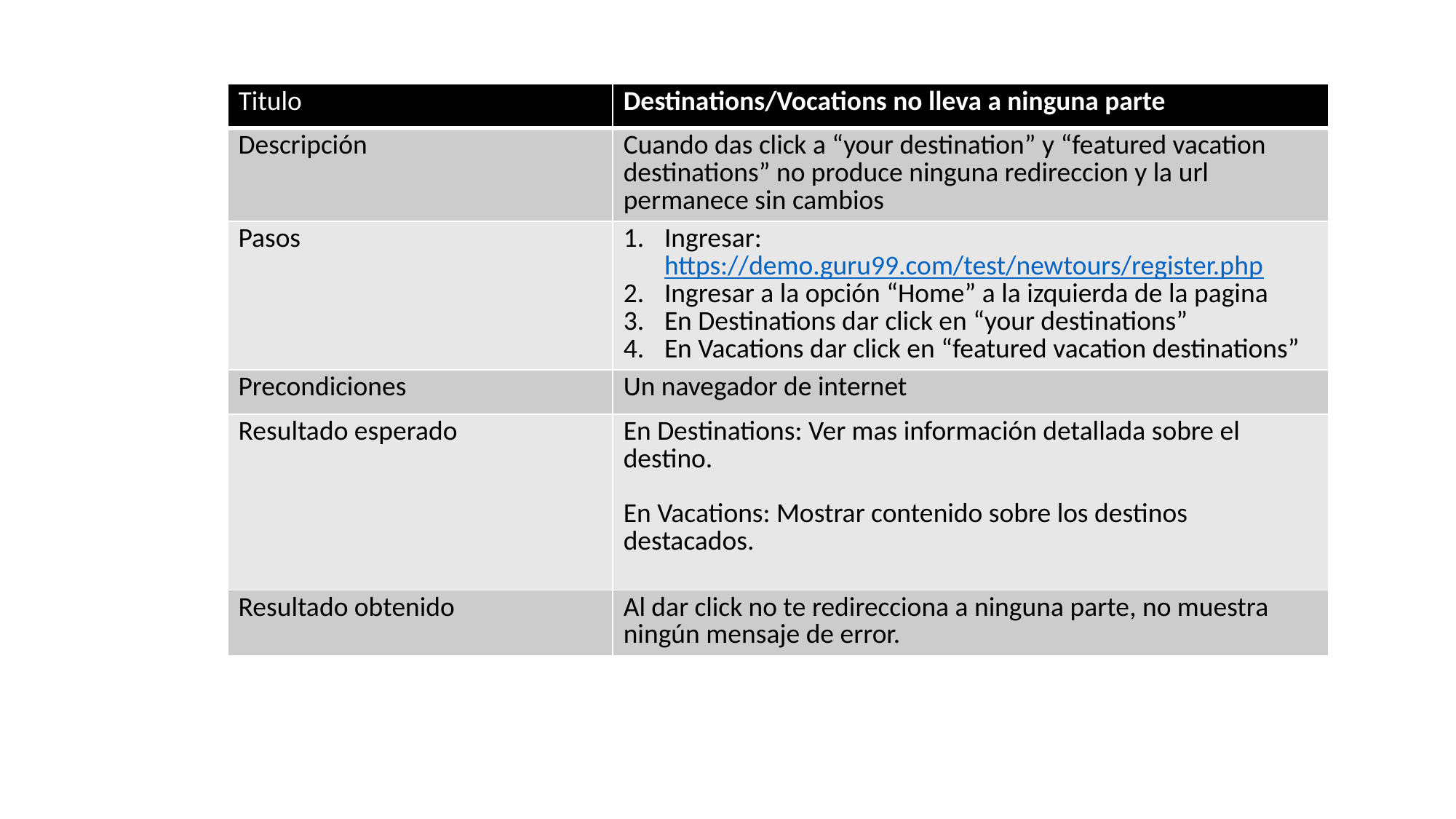

| Titulo | Destinations/Vocations no lleva a ninguna parte |
| --- | --- |
| Descripción | Cuando das click a “your destination” y “featured vacation destinations” no produce ninguna redireccion y la url permanece sin cambios |
| Pasos | Ingresar: https://demo.guru99.com/test/newtours/register.php Ingresar a la opción “Home” a la izquierda de la pagina En Destinations dar click en “your destinations” En Vacations dar click en “featured vacation destinations” |
| Precondiciones | Un navegador de internet |
| Resultado esperado | En Destinations: Ver mas información detallada sobre el destino. En Vacations: Mostrar contenido sobre los destinos destacados. |
| Resultado obtenido | Al dar click no te redirecciona a ninguna parte, no muestra ningún mensaje de error. |